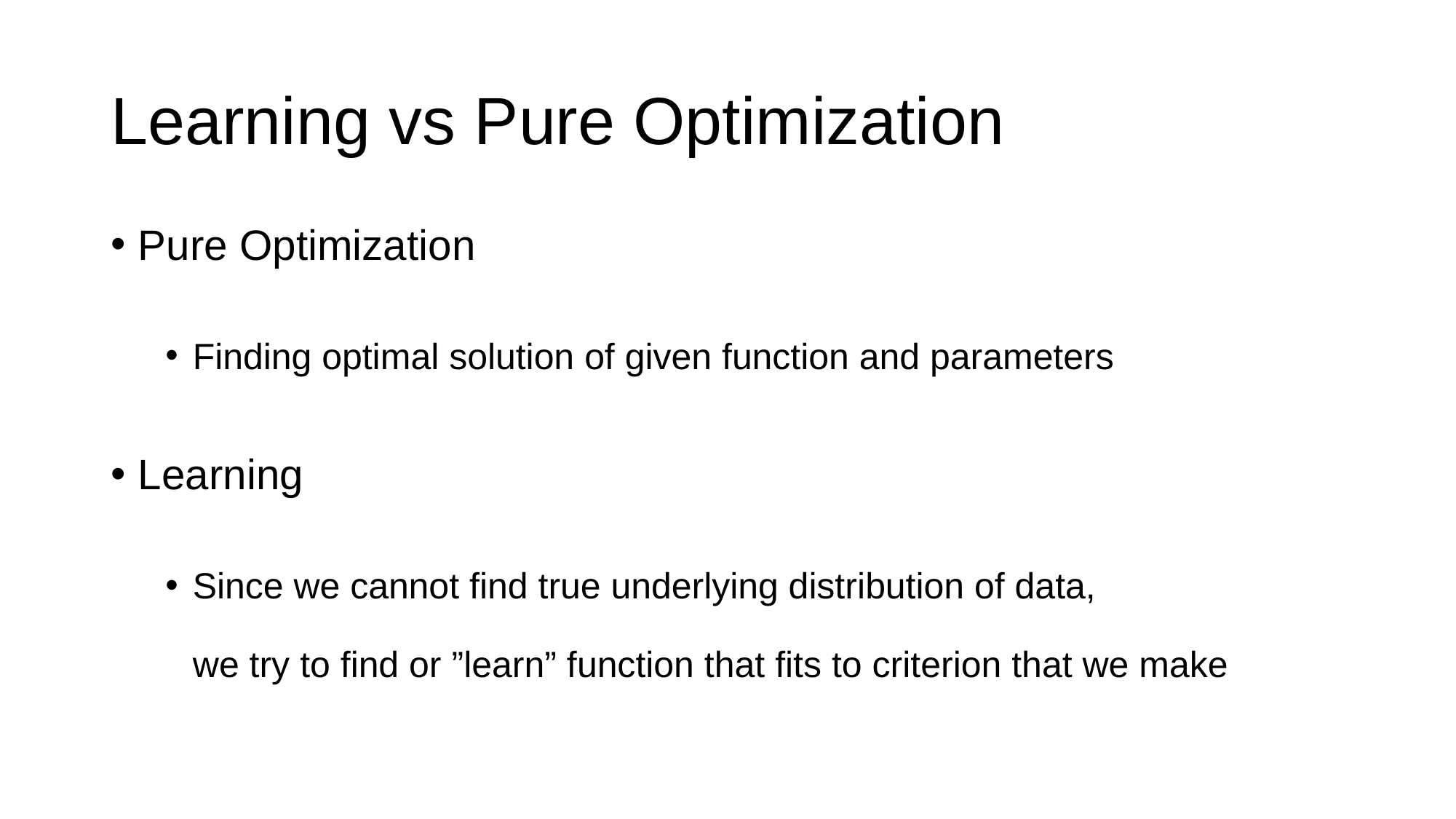

# Learning vs Pure Optimization
Pure Optimization

Finding optimal solution of given function and parameters

Learning

Since we cannot find true underlying distribution of data,
we try to find or ”learn” function that fits to criterion that we make